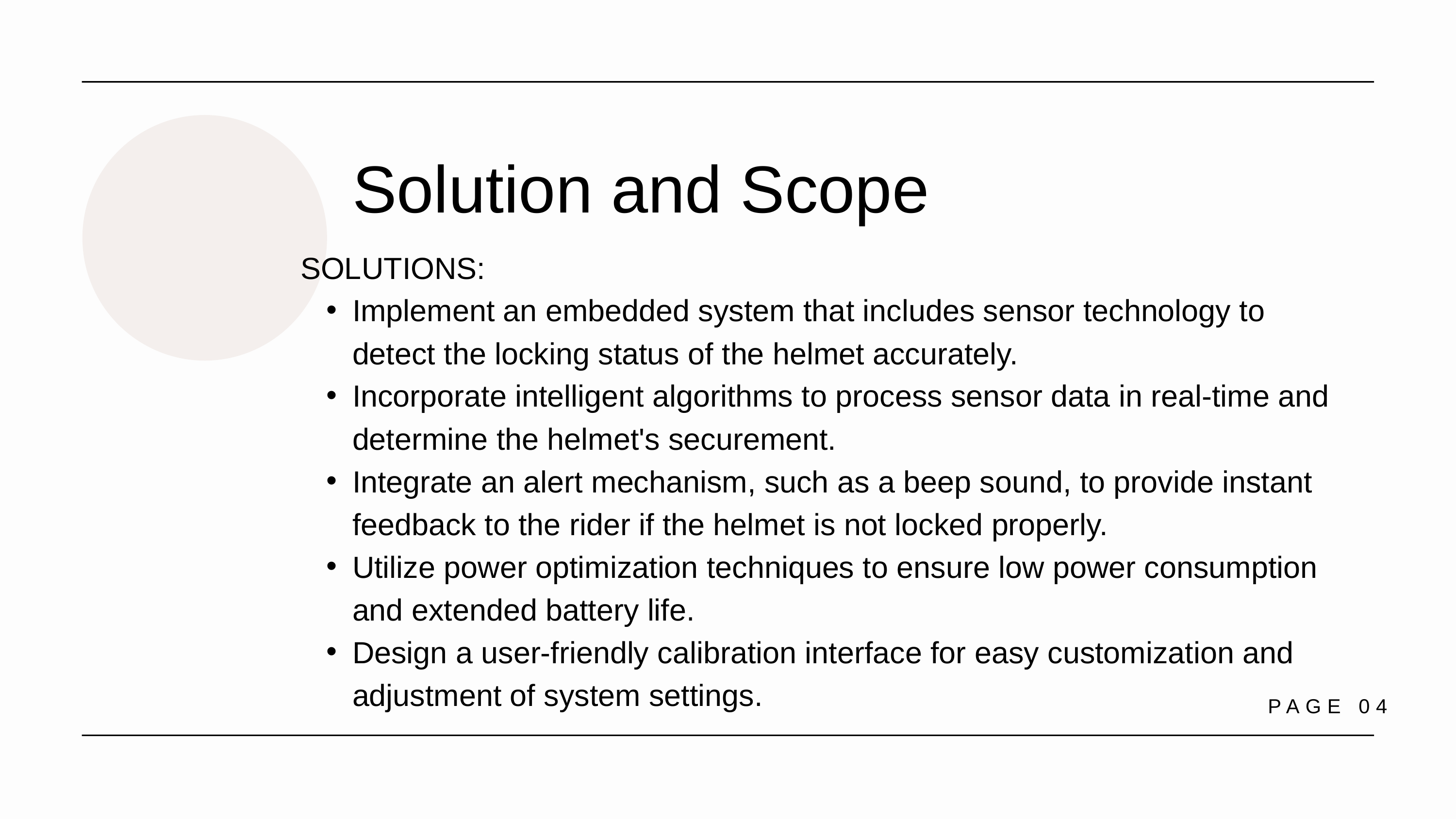

Solution and Scope
SOLUTIONS:
Implement an embedded system that includes sensor technology to detect the locking status of the helmet accurately.
Incorporate intelligent algorithms to process sensor data in real-time and determine the helmet's securement.
Integrate an alert mechanism, such as a beep sound, to provide instant feedback to the rider if the helmet is not locked properly.
Utilize power optimization techniques to ensure low power consumption and extended battery life.
Design a user-friendly calibration interface for easy customization and adjustment of system settings.

PAGE 04